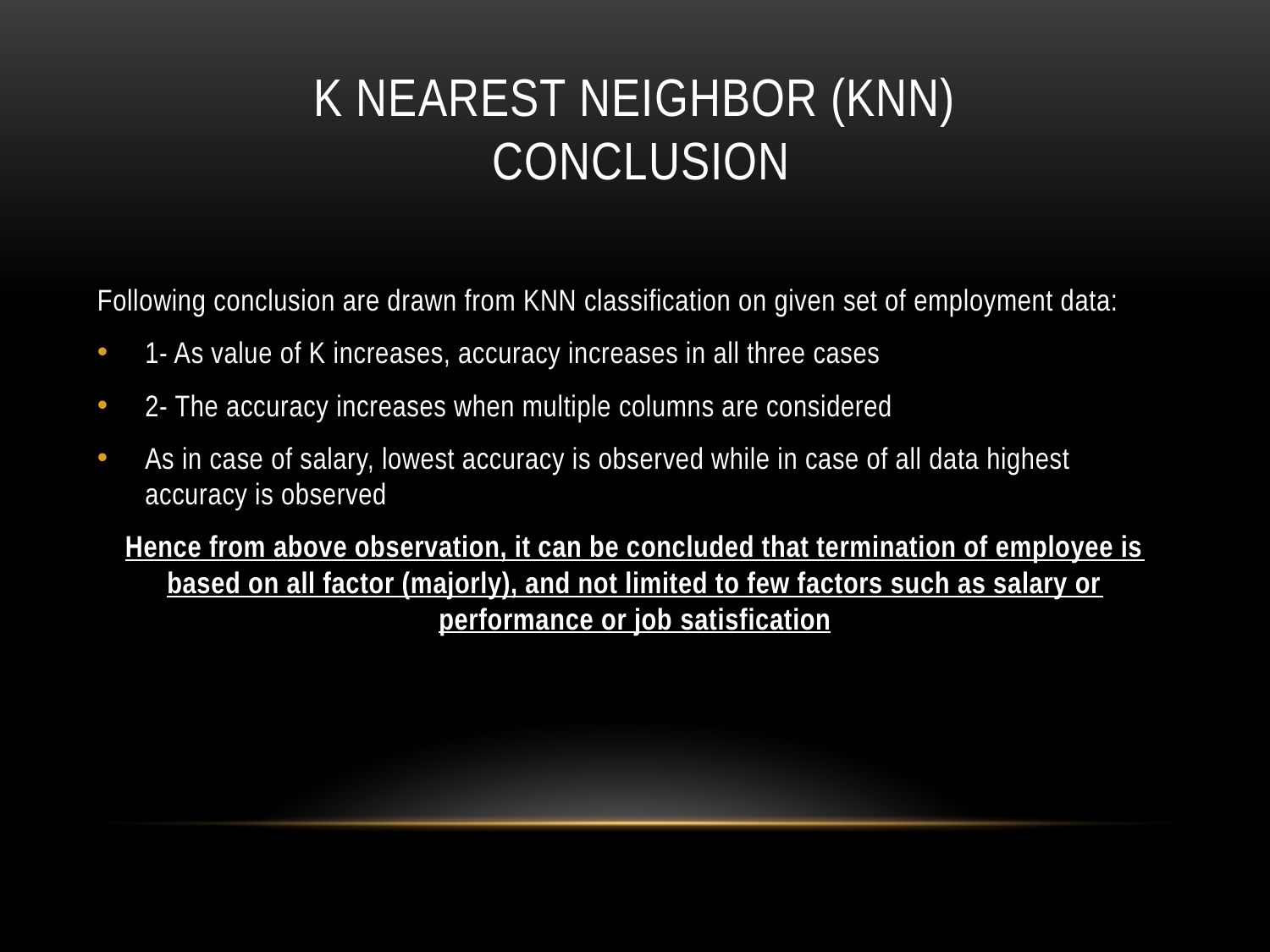

# K NEAREST NEIGHBOR (KNN)
 Conclusion

Following conclusion are drawn from KNN classification on given set of employment data:
1- As value of K increases, accuracy increases in all three cases
2- The accuracy increases when multiple columns are considered
As in case of salary, lowest accuracy is observed while in case of all data highest accuracy is observed
Hence from above observation, it can be concluded that termination of employee is based on all factor (majorly), and not limited to few factors such as salary or performance or job satisfication